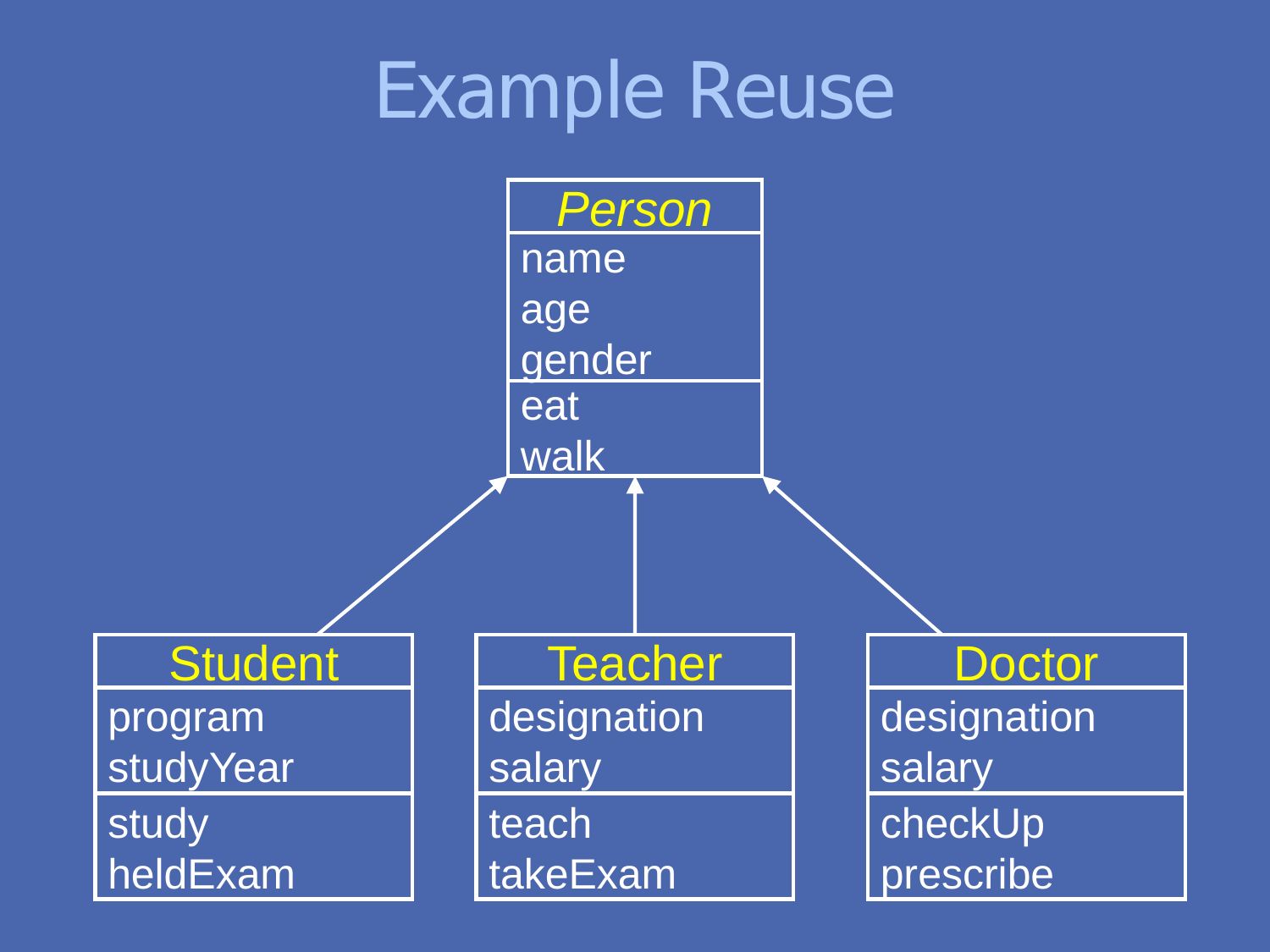

# Example Reuse
Person
name
age
gender
eat
walk

Student
Teacher
Doctor
program
studyYear
designation
salary
designation
salary
study
heldExam
teach
takeExam
checkUp
prescribe